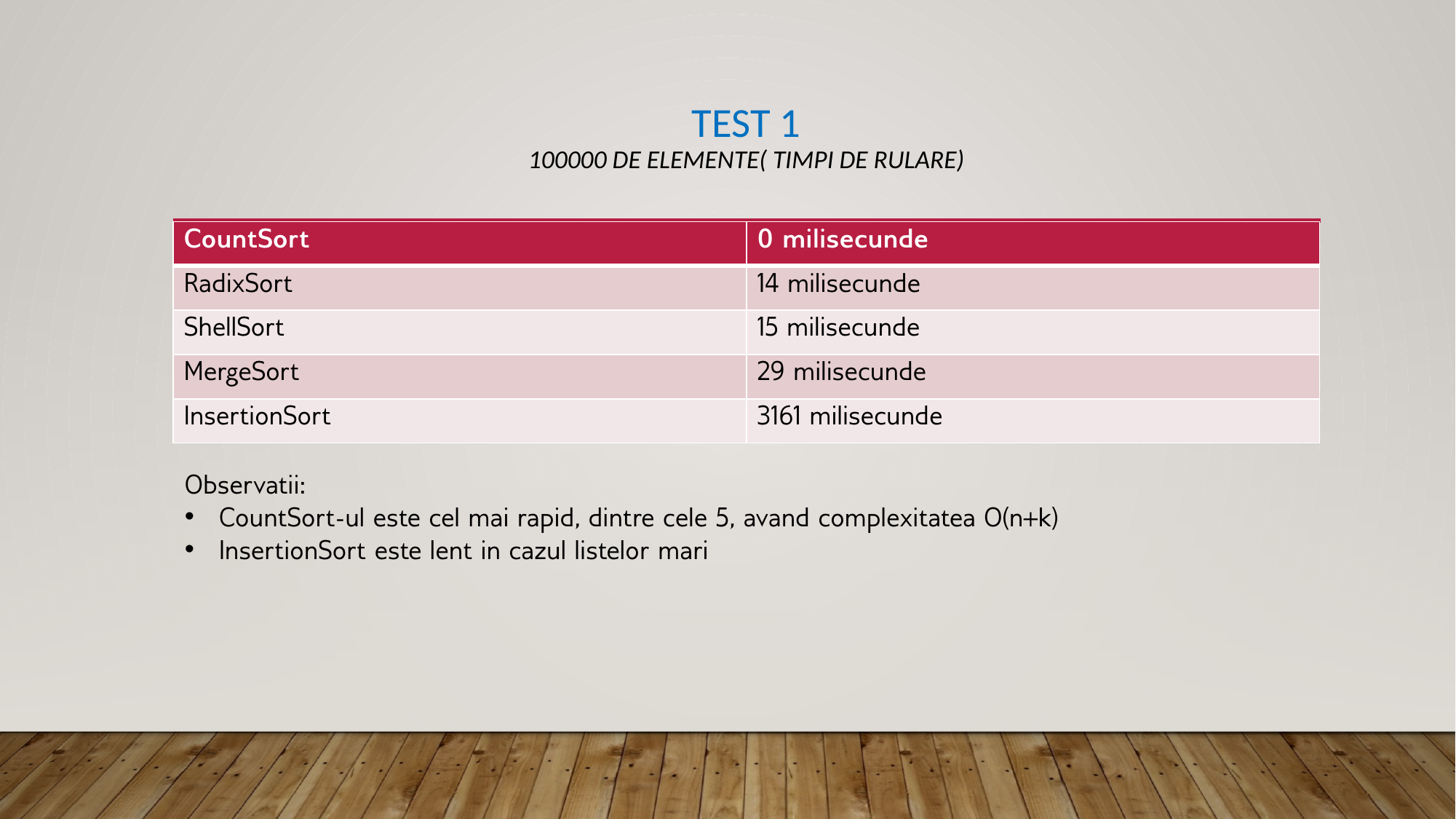

# Test 1 100000 de elemente( timpi de Rulare)
| CountSort | 0 milisecunde |
| --- | --- |
| RadixSort | 14 milisecunde |
| ShellSort | 15 milisecunde |
| MergeSort | 29 milisecunde |
| InsertionSort | 3161 milisecunde |
Observatii:
CountSort-ul este cel mai rapid, dintre cele 5, avand complexitatea O(n+k)
InsertionSort este lent in cazul listelor mari